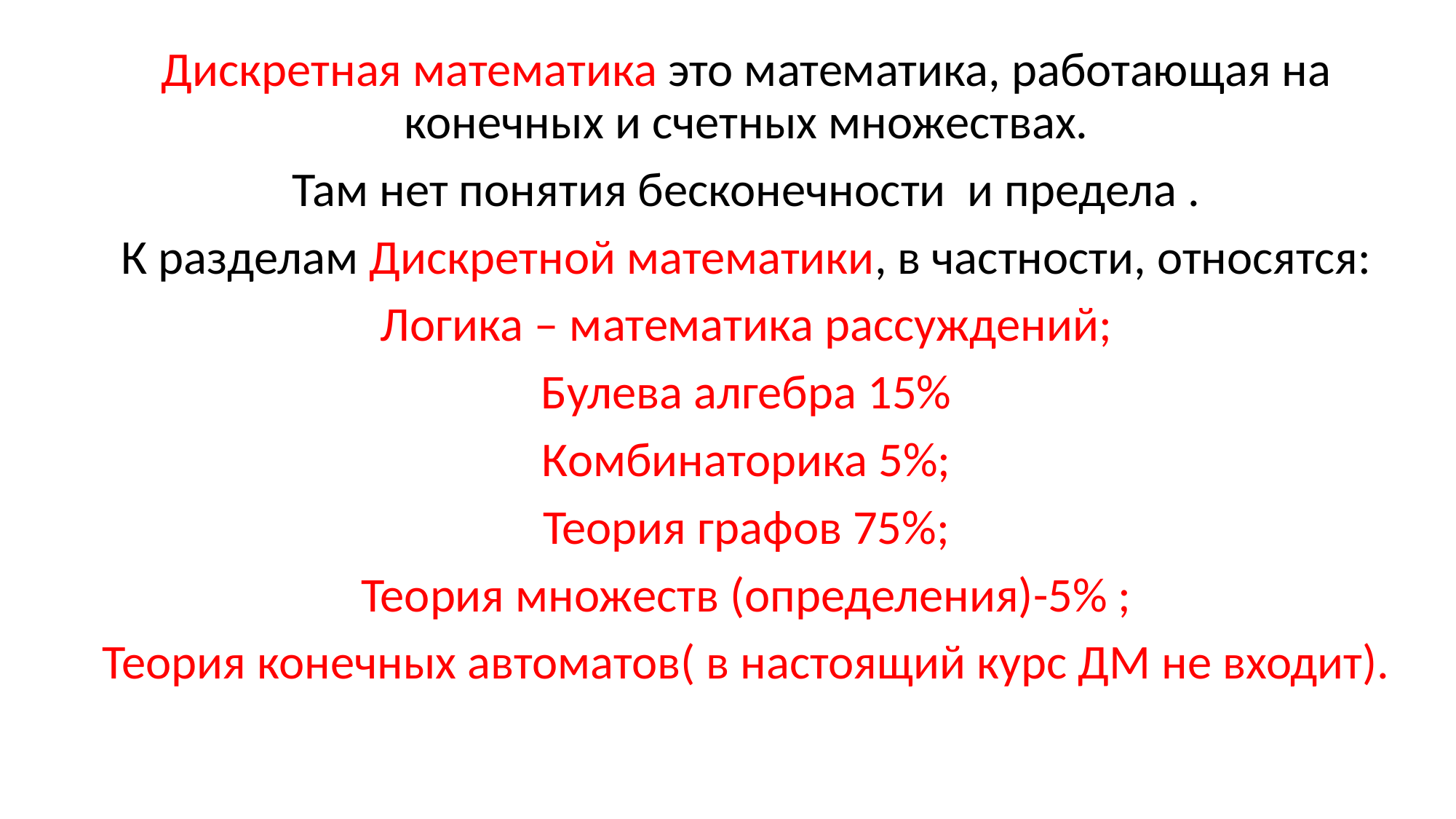

Дискретная математика это математика, работающая на конечных и счетных множествах.
Там нет понятия бесконечности  и предела .
К разделам Дискретной математики, в частности, относятся:
Логика – математика рассуждений;
Булева алгебра 15%
Комбинаторика 5%;
Теория графов 75%;
Теория множеств (определения)-5% ;
Теория конечных автоматов( в настоящий курс ДМ не входит).